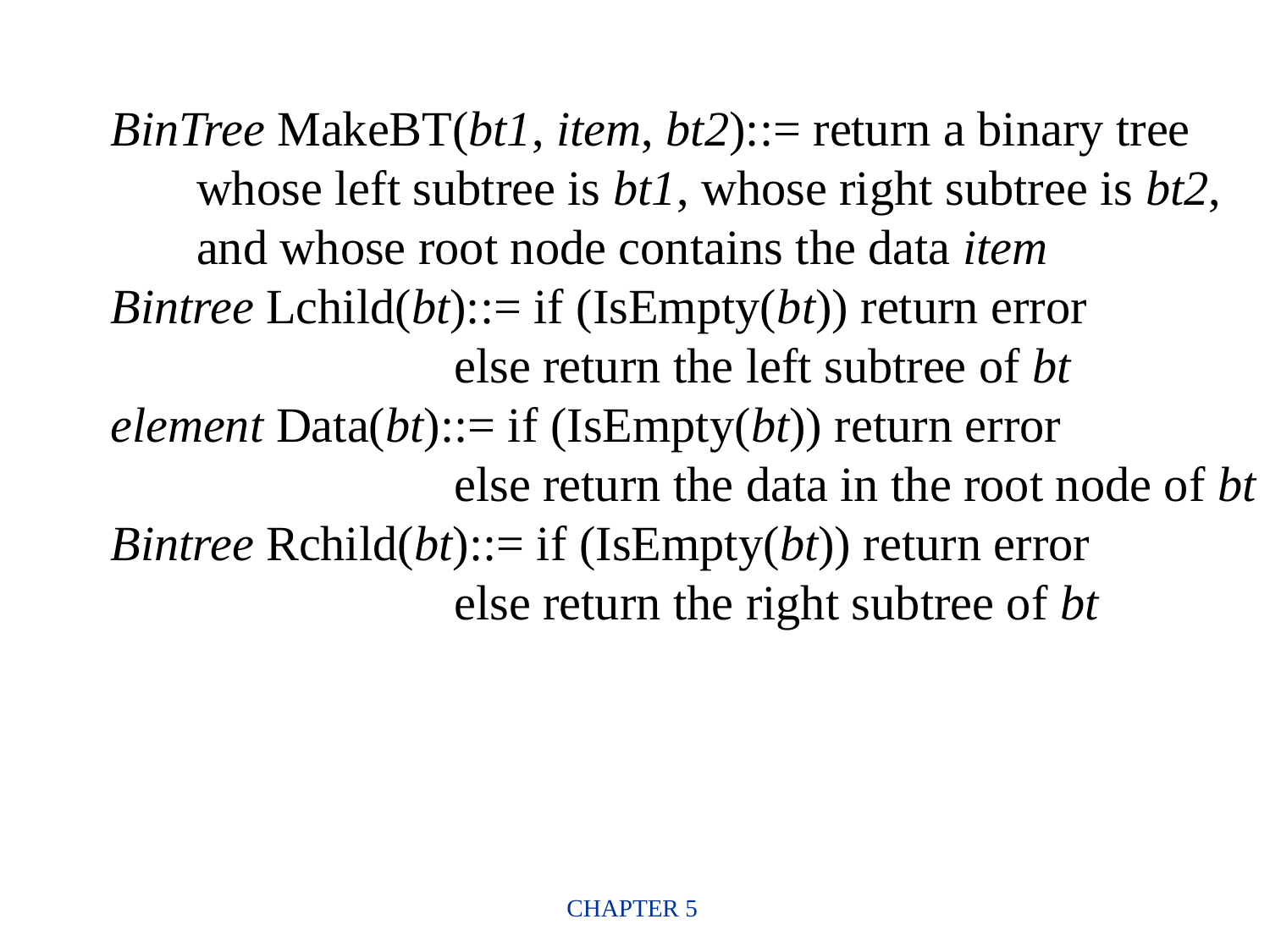

BinTree MakeBT(bt1, item, bt2)::= return a binary tree
       whose left subtree is bt1, whose right subtree is bt2,
       and whose root node contains the data item
Bintree Lchild(bt)::= if (IsEmpty(bt)) return error
                            else return the left subtree of bt
element Data(bt)::= if (IsEmpty(bt)) return error
                            else return the data in the root node of bt
Bintree Rchild(bt)::= if (IsEmpty(bt)) return error
                            else return the right subtree of bt
CHAPTER 5
11